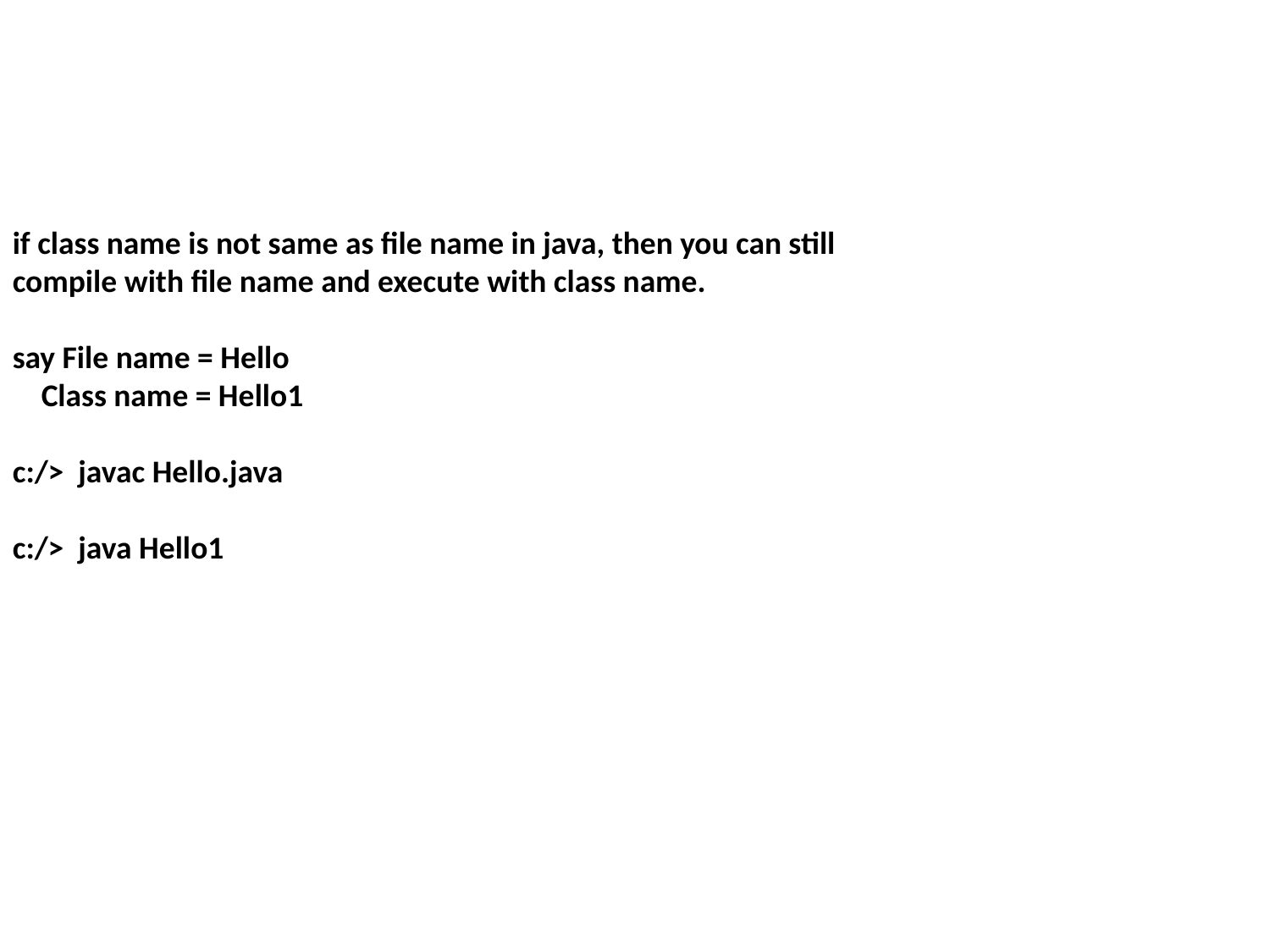

if class name is not same as file name in java, then you can still compile with file name and execute with class name.

say File name = Hello
    Class name = Hello1

c:/>  javac Hello.java

c:/>  java Hello1